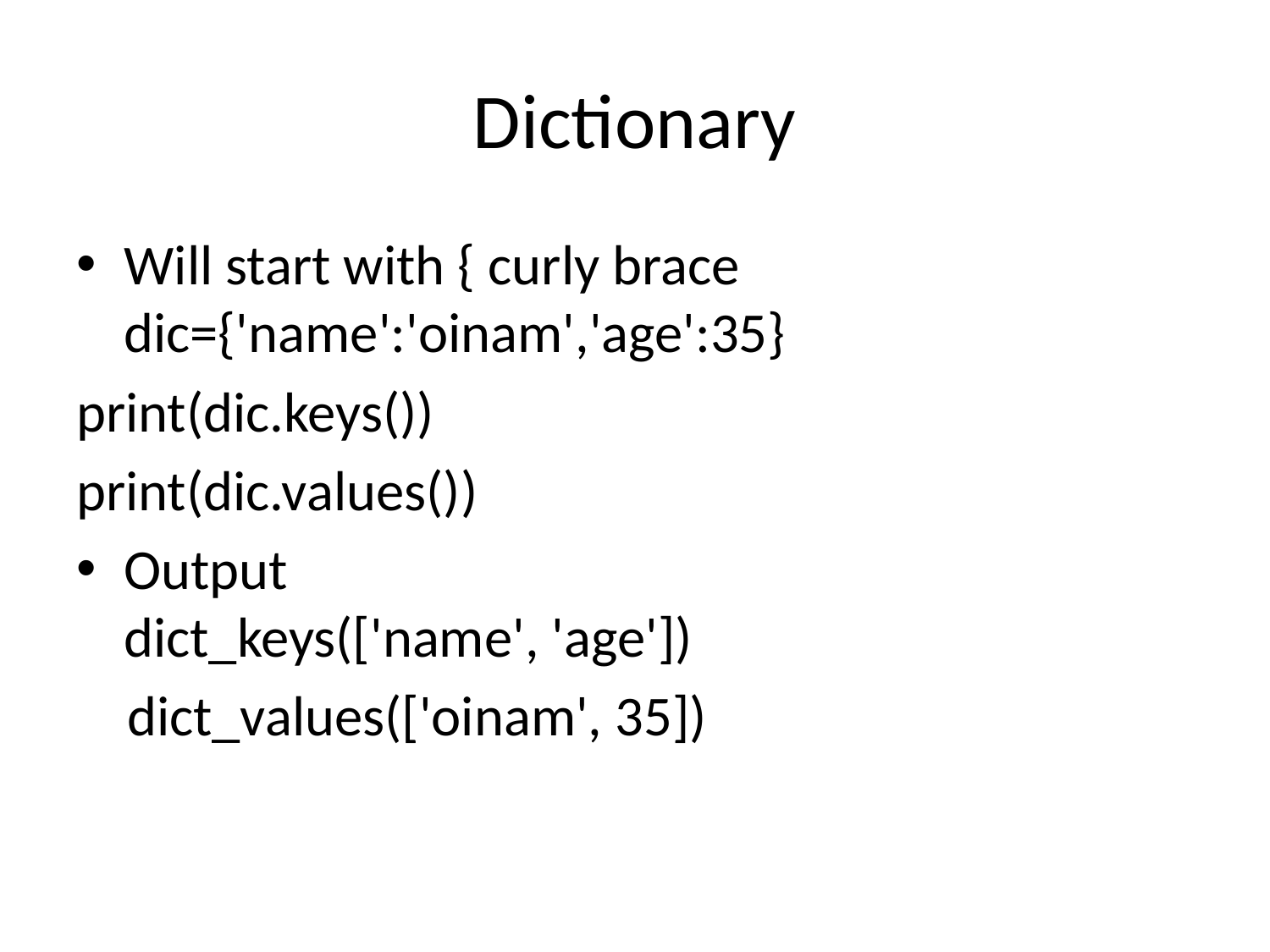

# Dictionary
Will start with { curly brace
dic={'name':'oinam','age':35}
print(dic.keys())
print(dic.values())
Output
dict_keys(['name', 'age'])
    dict_values(['oinam', 35])